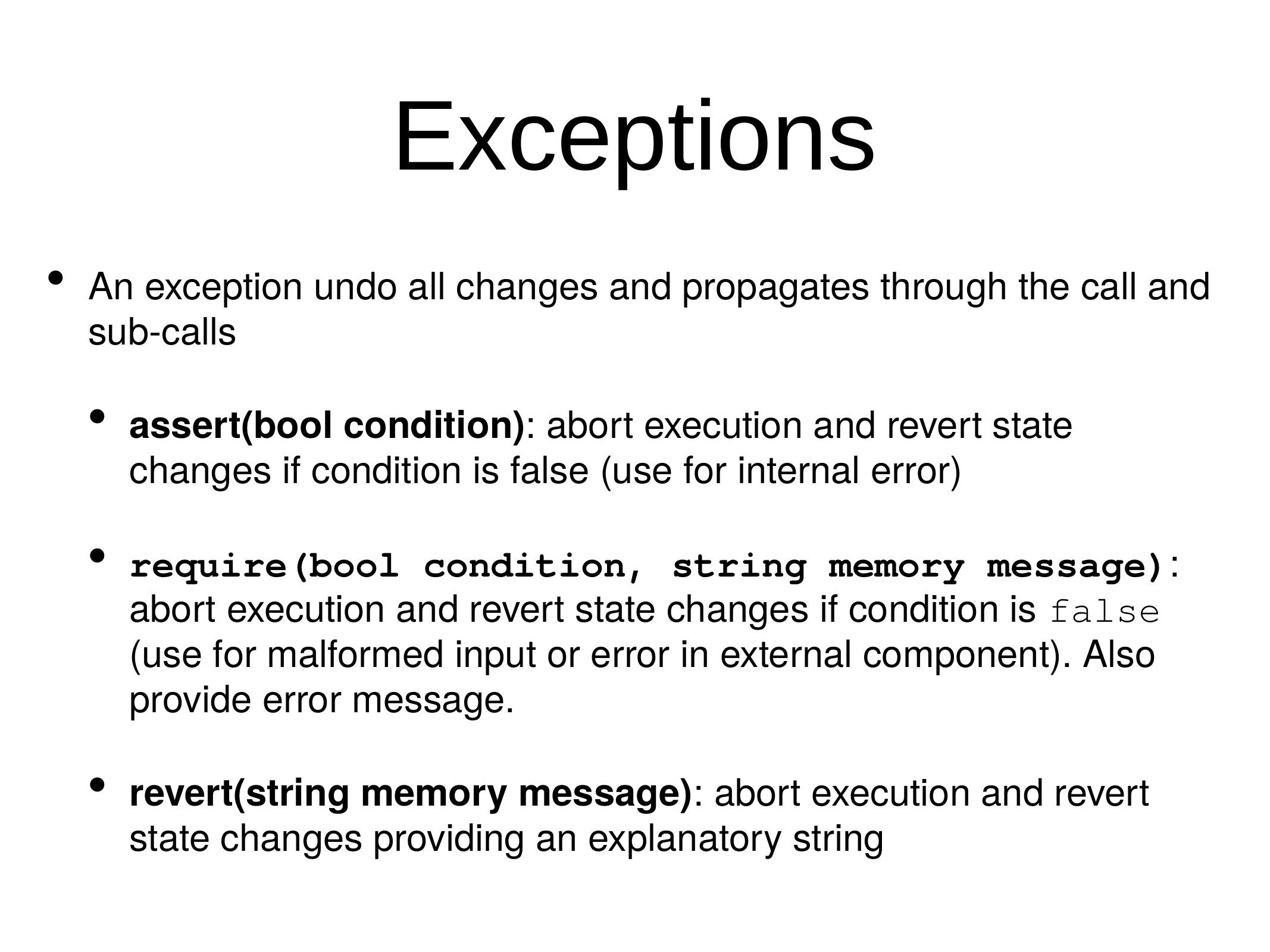

# Exceptions
An exception undo all changes and propagates through the call and sub-calls
assert(bool condition): abort execution and revert state changes if condition is false (use for internal error)
require(bool condition, string memory message): abort execution and revert state changes if condition is false (use for malformed input or error in external component). Also provide error message.
revert(string memory message): abort execution and revert state changes providing an explanatory string